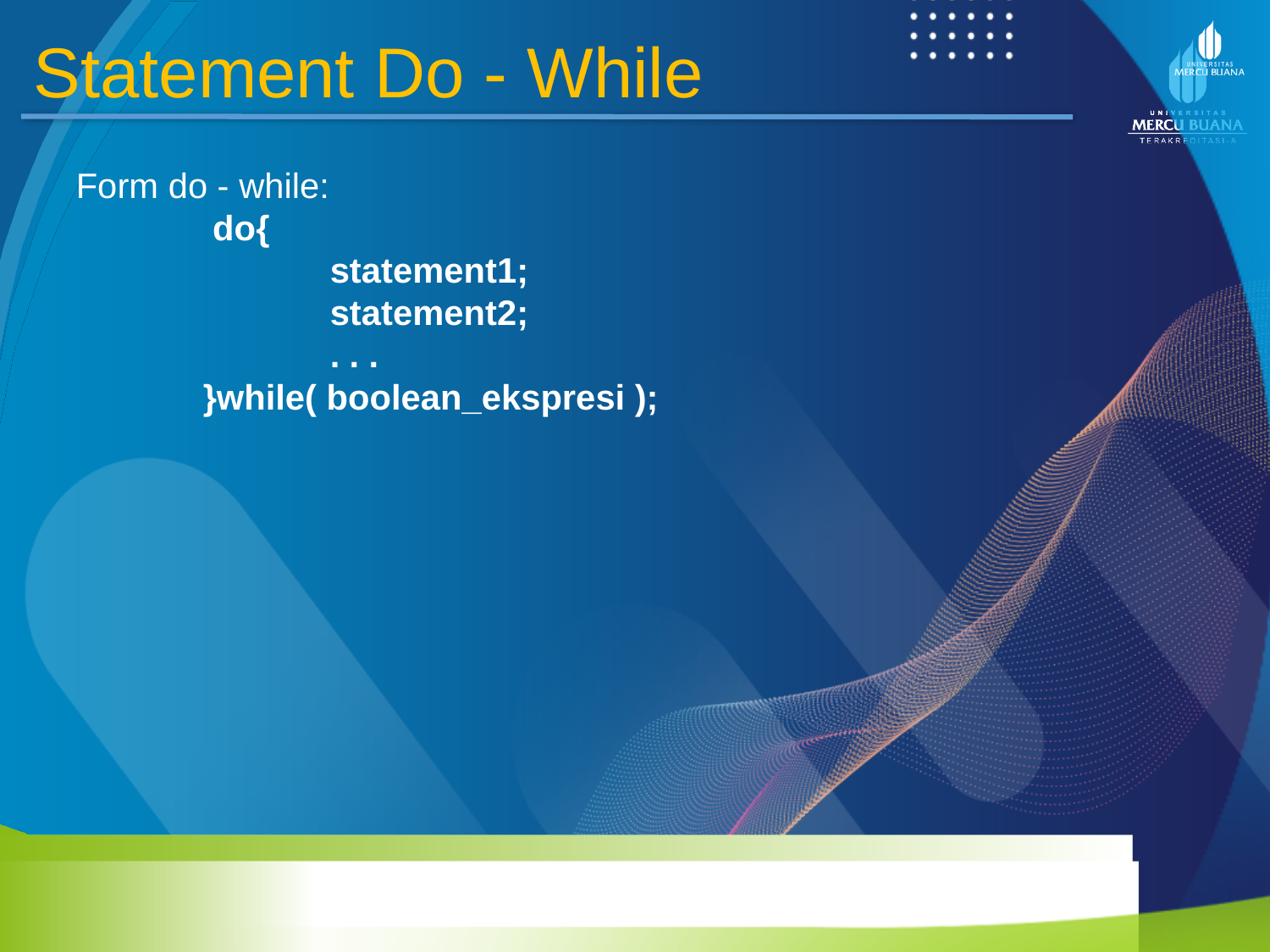

Statement Do - While
Form do - while:
	 do{
		statement1;
		statement2;
		. . .
	}while( boolean_ekspresi );